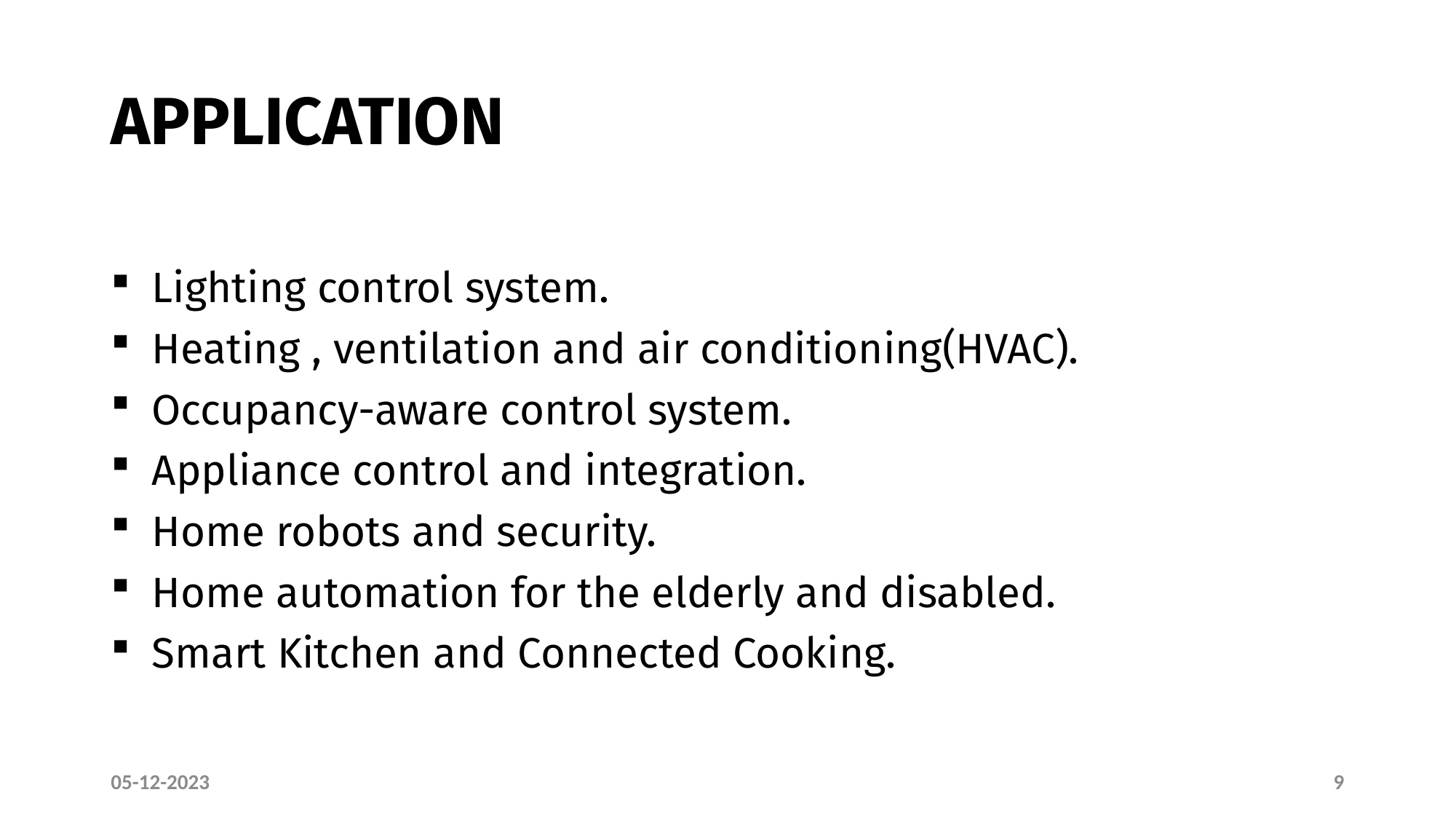

# APPLICATION

Lighting control system.
Heating , ventilation and air conditioning(HVAC).
Occupancy-aware control system.
Appliance control and integration.
Home robots and security.
Home automation for the elderly and disabled.
Smart Kitchen and Connected Cooking.

05-12-2023
9